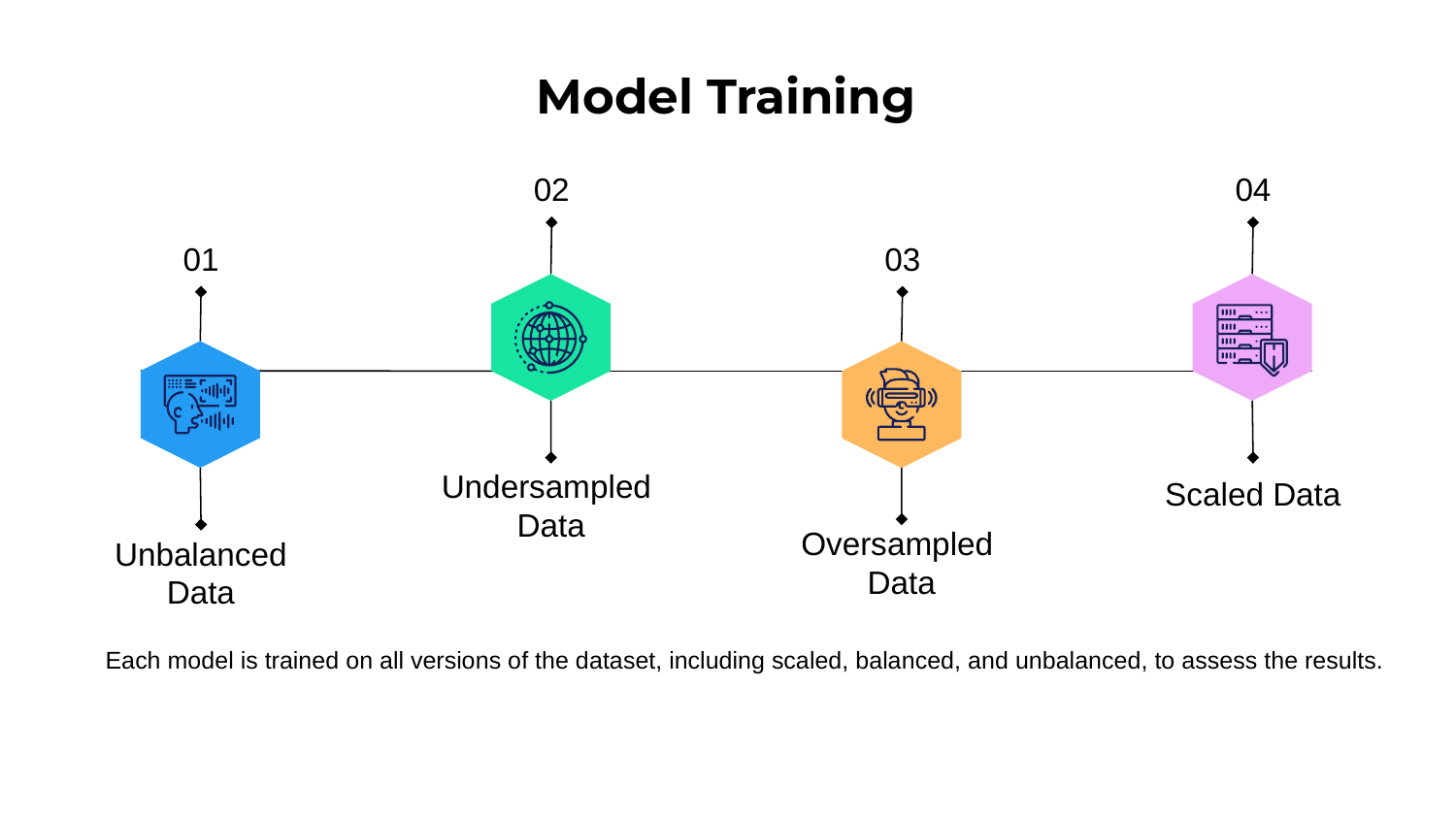

# Model Training
02
04
01
03

Undersampled
Data
Scaled Data
Oversampled
Data
Unbalanced
Data
Each model is trained on all versions of the dataset, including scaled, balanced, and unbalanced, to assess the results.